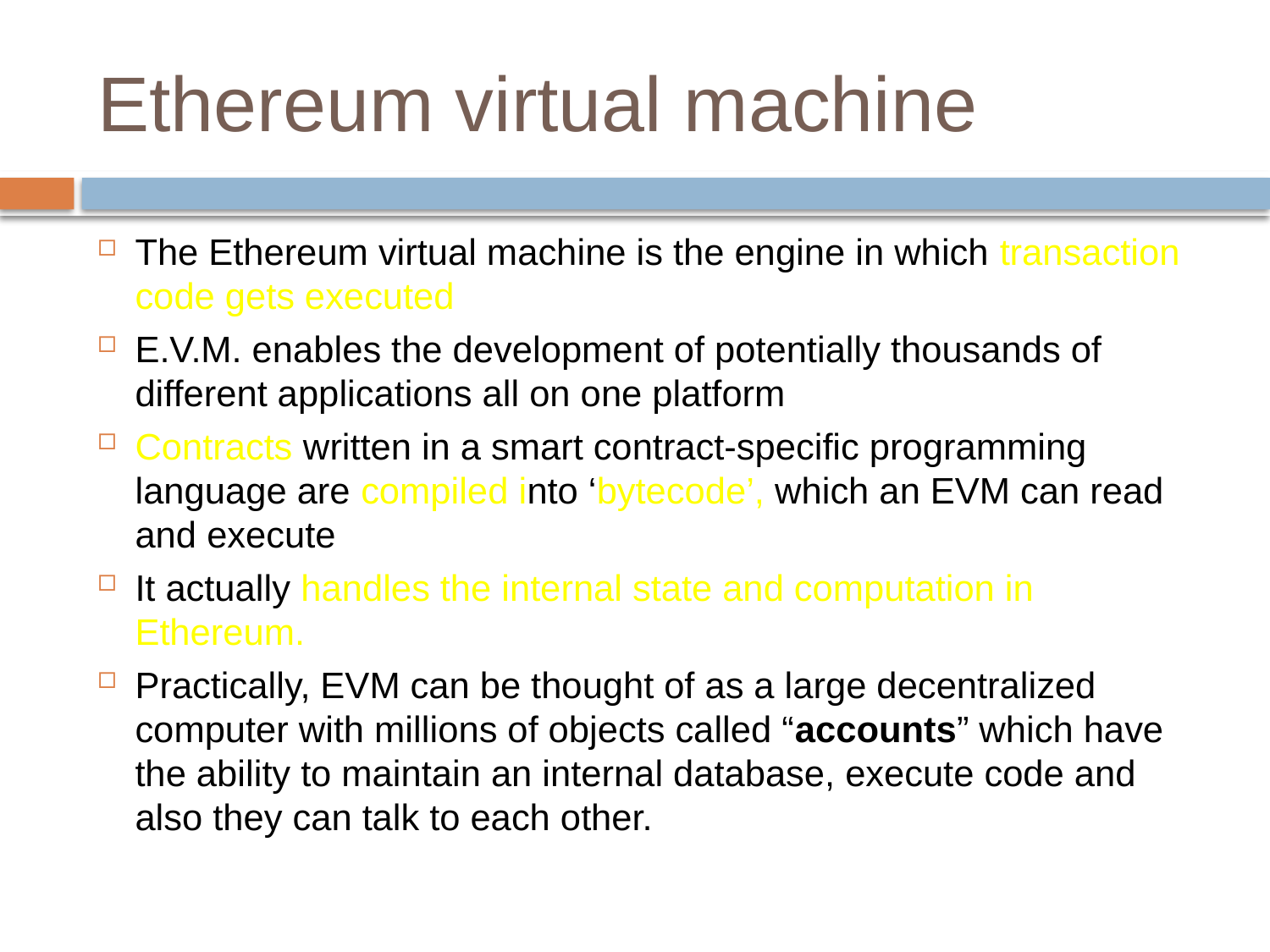

# Ethereum virtual machine
The Ethereum virtual machine is the engine in which transaction code gets executed
E.V.M. enables the development of potentially thousands of different applications all on one platform
Contracts written in a smart contract-specific programming language are compiled into ‘bytecode’, which an EVM can read and execute
It actually handles the internal state and computation in Ethereum.
Practically, EVM can be thought of as a large decentralized computer with millions of objects called “accounts” which have the ability to maintain an internal database, execute code and also they can talk to each other.